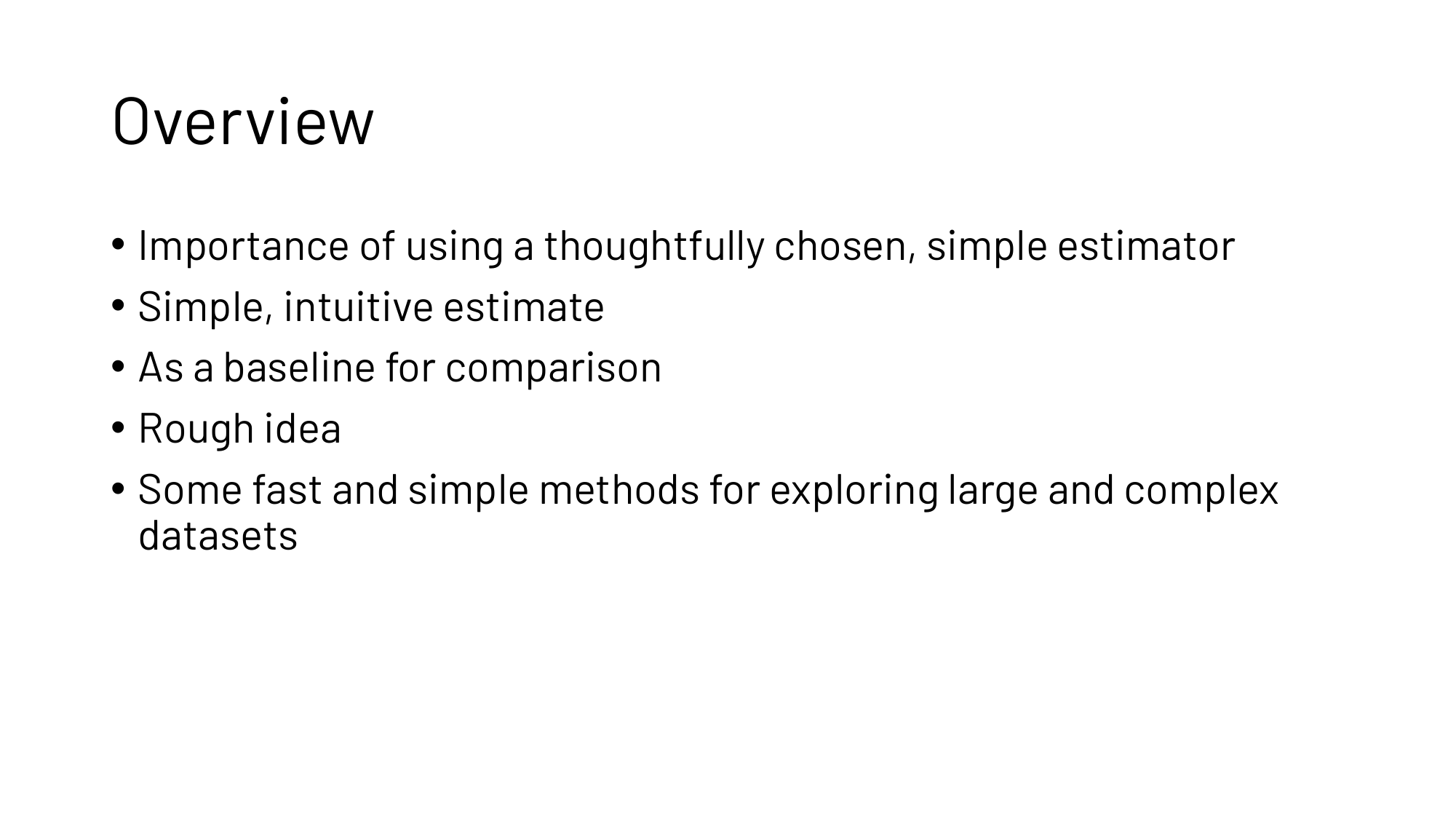

# Overview
Importance of using a thoughtfully chosen, simple estimator
Simple, intuitive estimate
As a baseline for comparison
Rough idea
Some fast and simple methods for exploring large and complex datasets